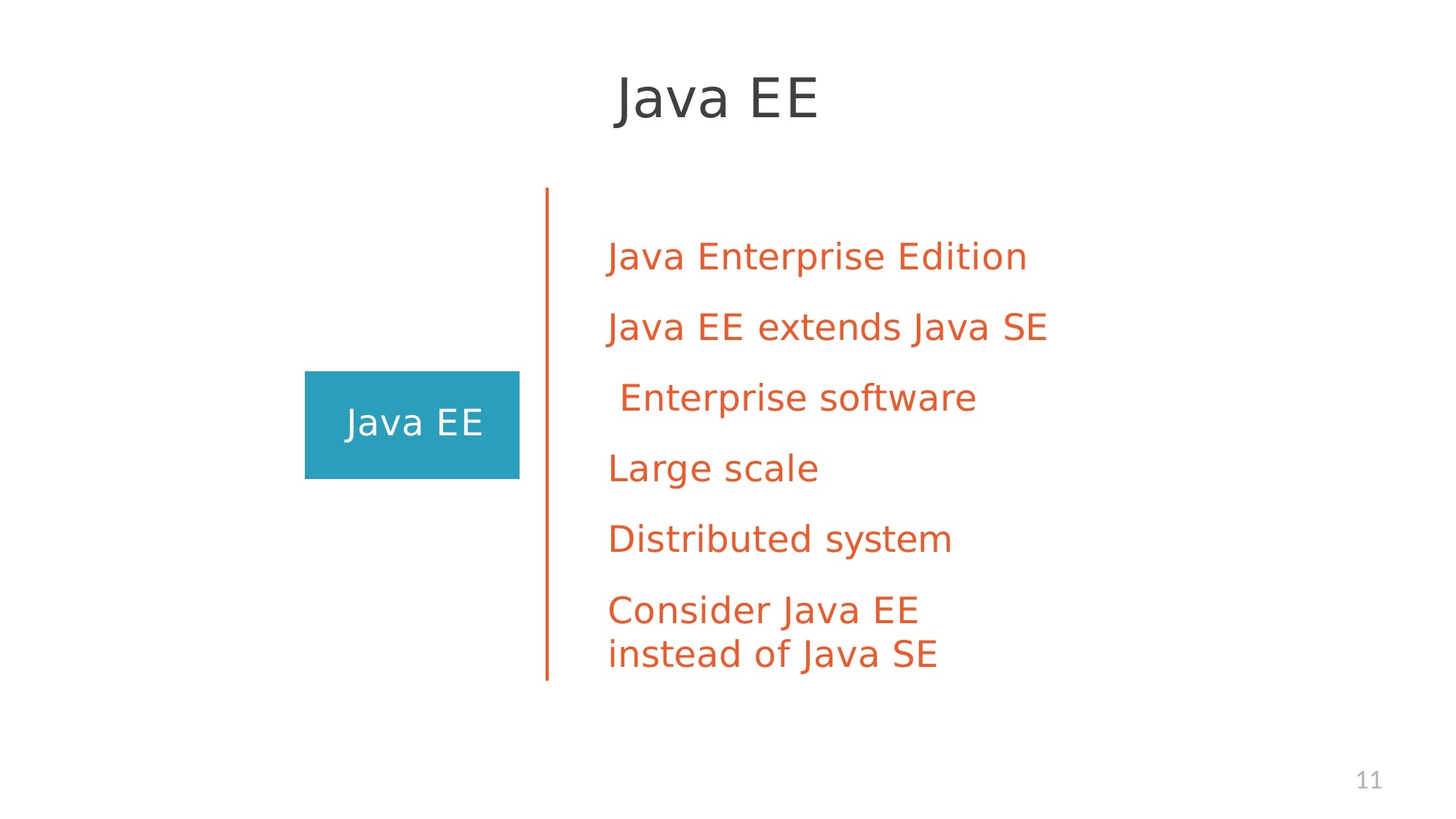

# Java EE

Java Enterprise Edition
Java EE extends Java SE  Enterprise software  Large scale
Distributed system
Consider Java EE instead of Java SE

|  |  |
| --- | --- |
| Java SE | Java ME |
| Java FX | Java EE |
| Web Profile | Micro Profile |
|  |  |
11